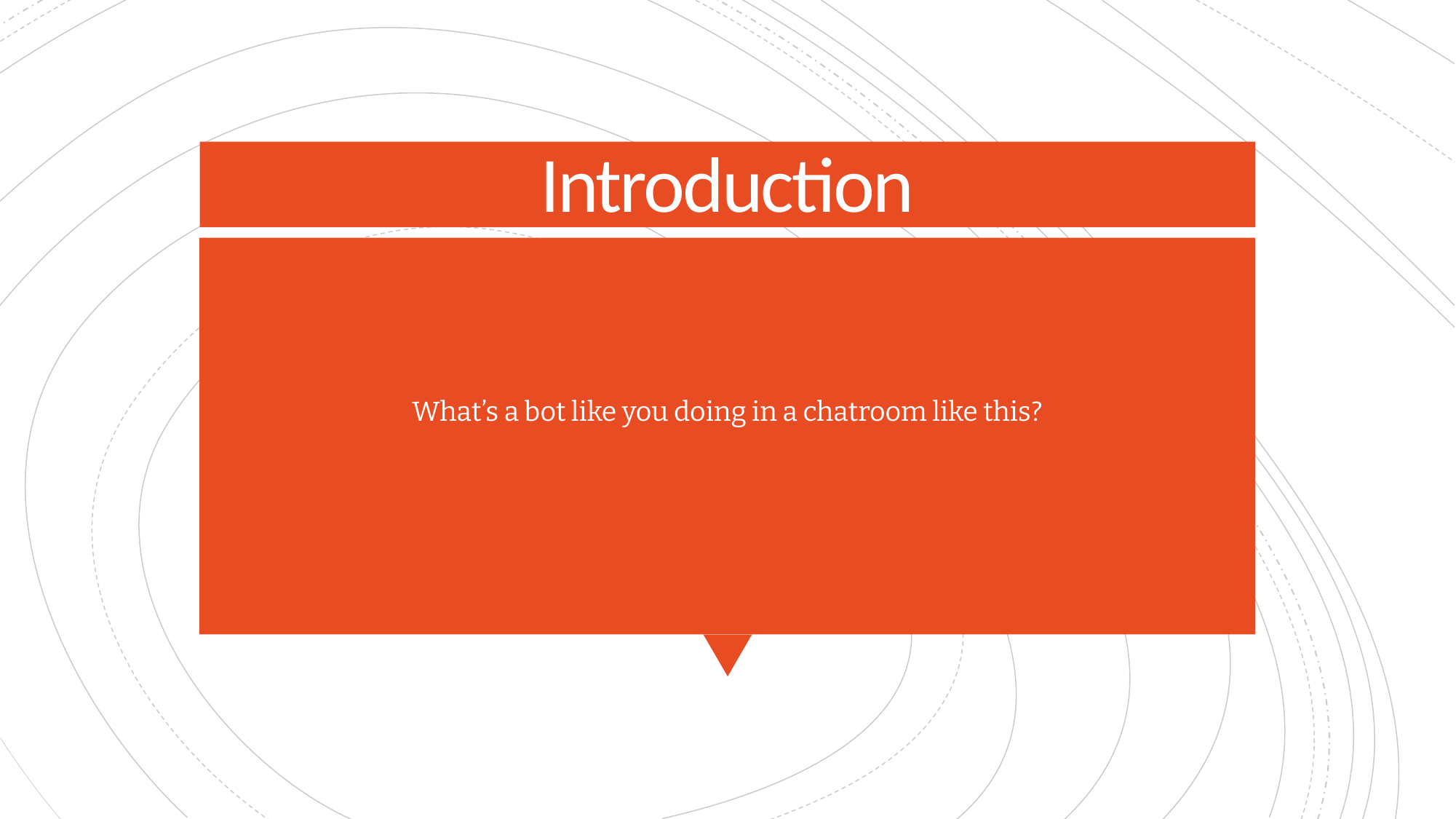

# Introduction
What’s a bot like you doing in a chatroom like this?